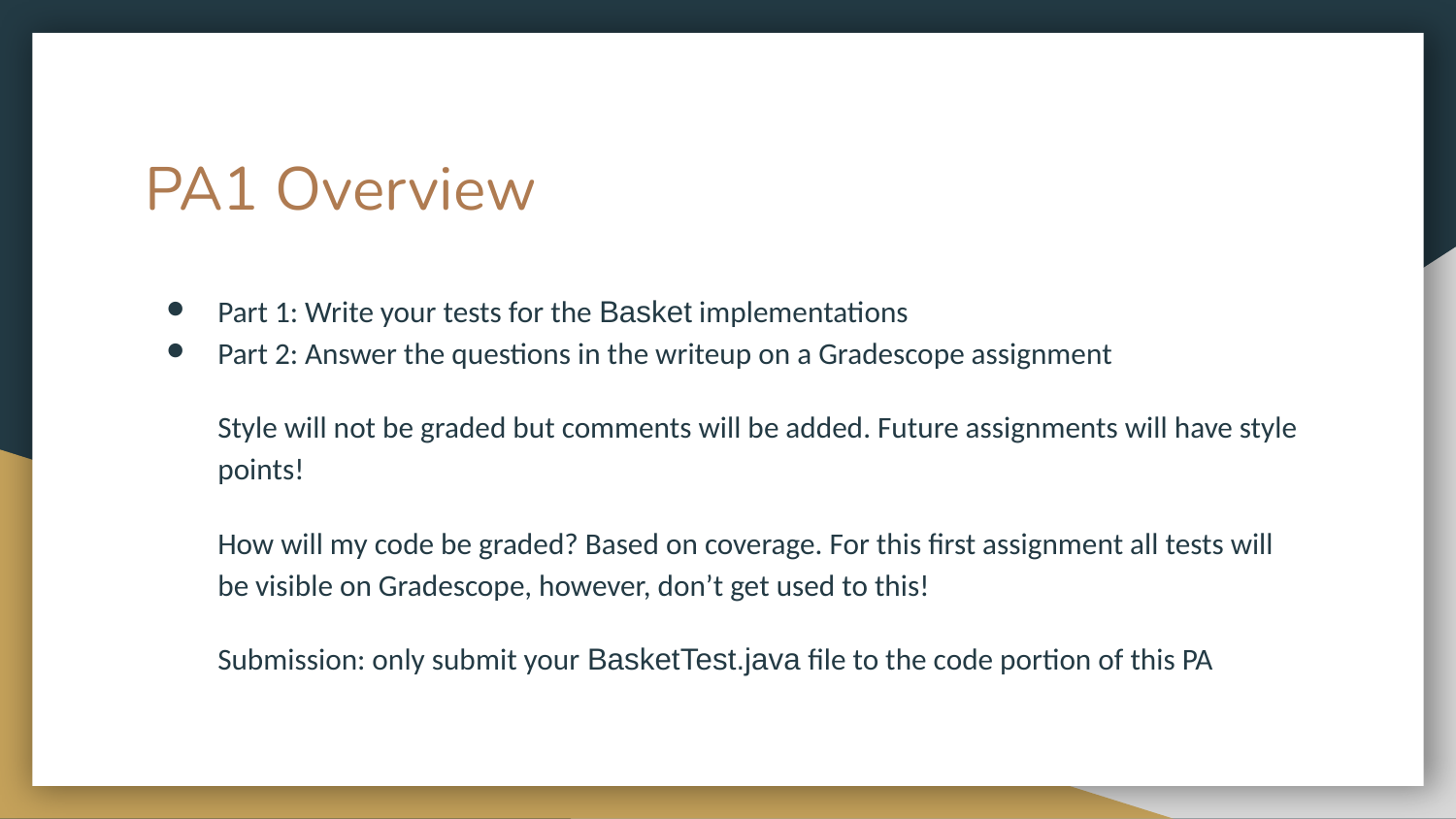

# PA1 Overview
Part 1: Write your tests for the Basket implementations
Part 2: Answer the questions in the writeup on a Gradescope assignment
Style will not be graded but comments will be added. Future assignments will have style points!
How will my code be graded? Based on coverage. For this first assignment all tests will be visible on Gradescope, however, don’t get used to this!
Submission: only submit your BasketTest.java file to the code portion of this PA